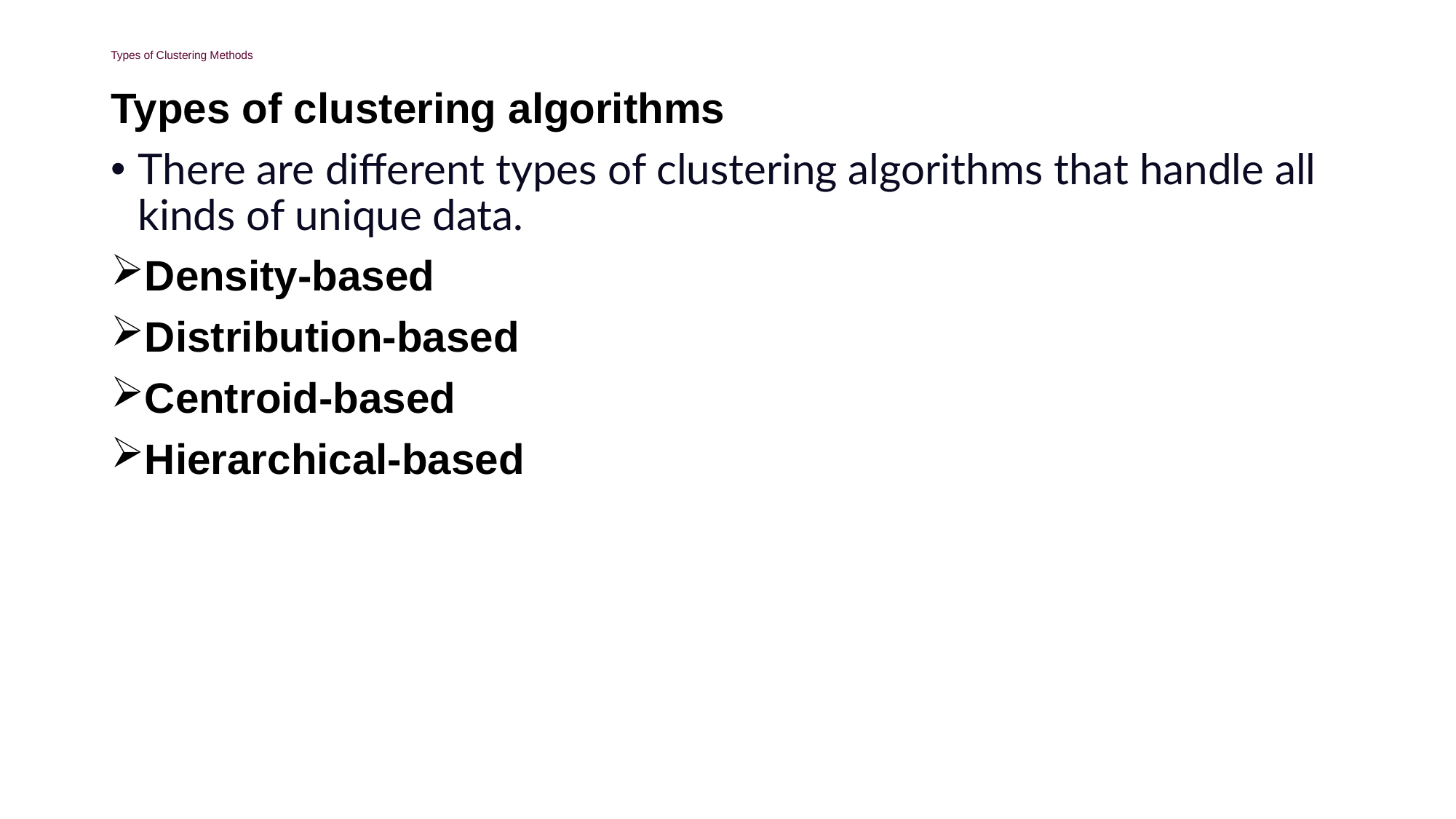

# Types of Clustering Methods
Types of clustering algorithms
There are different types of clustering algorithms that handle all kinds of unique data.
Density-based
Distribution-based
Centroid-based
Hierarchical-based